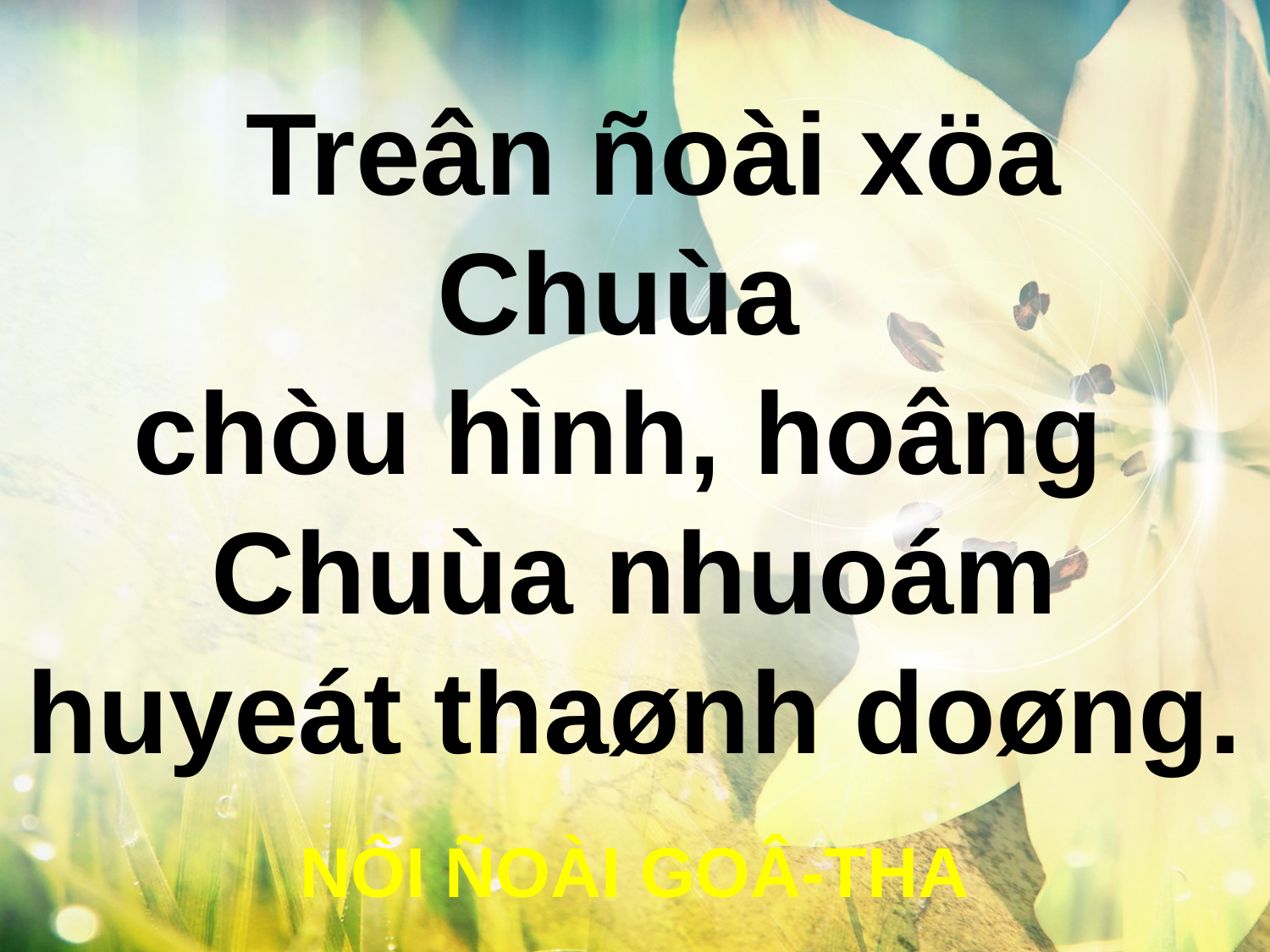

Treân ñoài xöa Chuùa
chòu hình, hoâng
Chuùa nhuoám huyeát thaønh doøng.
NÔI ÑOÀI GOÂ-THA